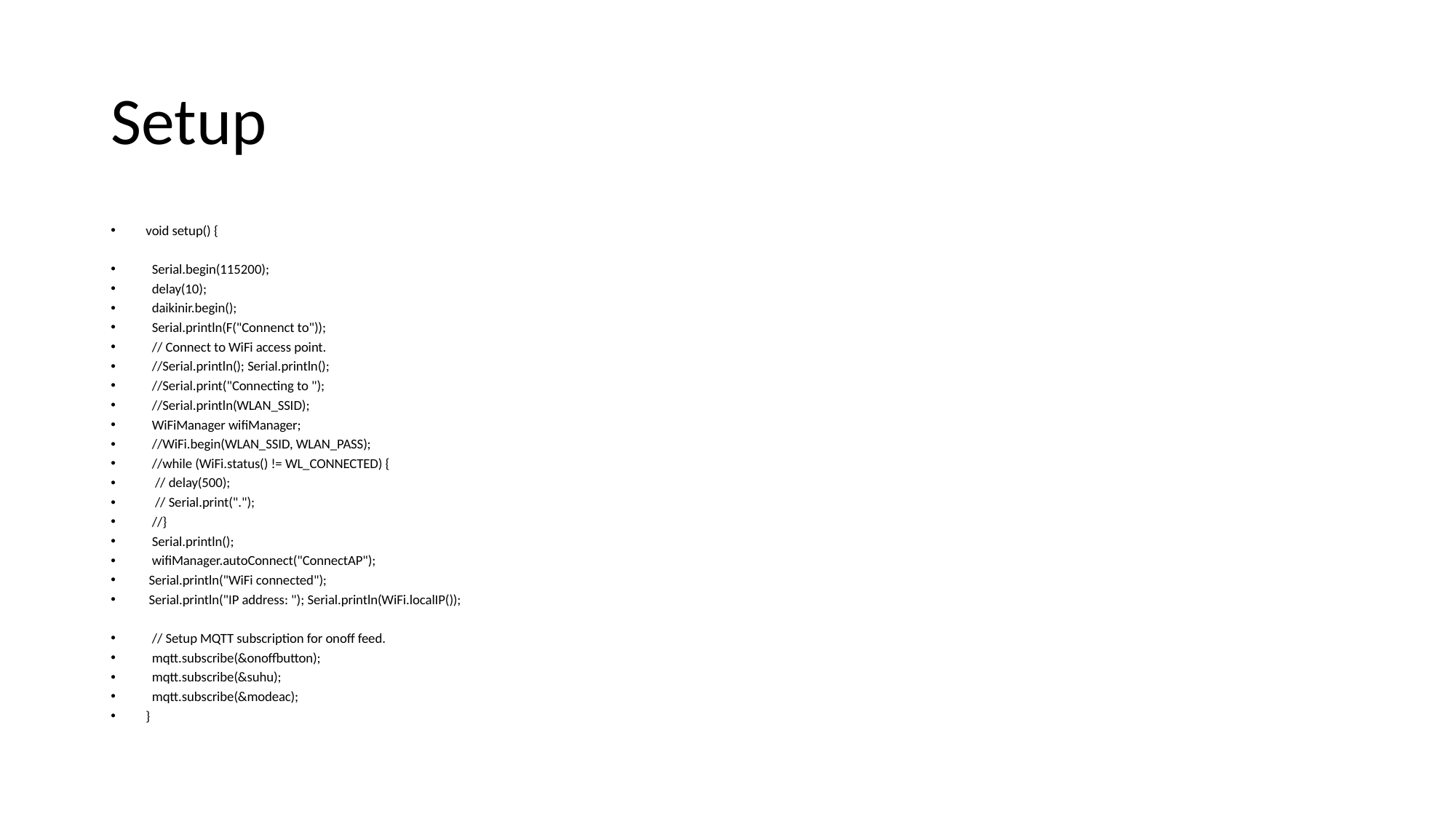

# Setup
void setup() {

  Serial.begin(115200);
  delay(10);
  daikinir.begin();
  Serial.println(F("Connenct to"));
  // Connect to WiFi access point.
  //Serial.println(); Serial.println();
  //Serial.print("Connecting to ");
  //Serial.println(WLAN_SSID);
  WiFiManager wifiManager;
  //WiFi.begin(WLAN_SSID, WLAN_PASS);
  //while (WiFi.status() != WL_CONNECTED) {
   // delay(500);
   // Serial.print(".");
  //}
  Serial.println();
  wifiManager.autoConnect("ConnectAP");
 Serial.println("WiFi connected");
 Serial.println("IP address: "); Serial.println(WiFi.localIP());

  // Setup MQTT subscription for onoff feed.
  mqtt.subscribe(&onoffbutton);
  mqtt.subscribe(&suhu);
  mqtt.subscribe(&modeac);
}